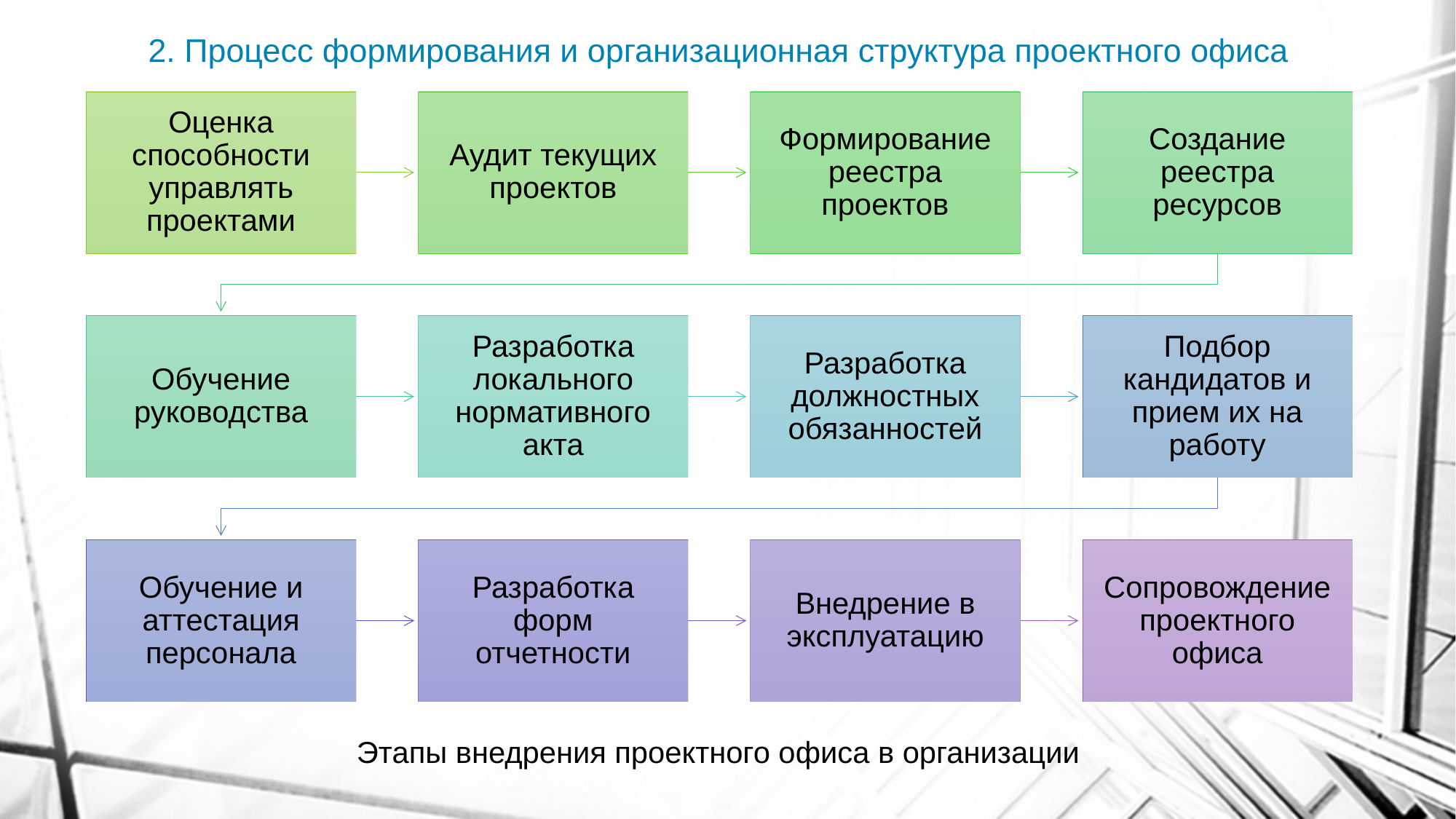

# 2. Процесс формирования и организационная структура проектного офиса

Оценка способности управлять проектами

Аудит текущих проектов

Формирование реестра проектов

Создание реестра ресурсов

Обучение руководства

Разработка локального нормативного акта

Разработка должностных обязанностей

Подбор кандидатов и прием их на работу

Обучение и аттестация персонала

Разработка форм отчетности

Внедрение в эксплуатацию
Сопровождение проектного офиса
Этапы внедрения проектного офиса в организации